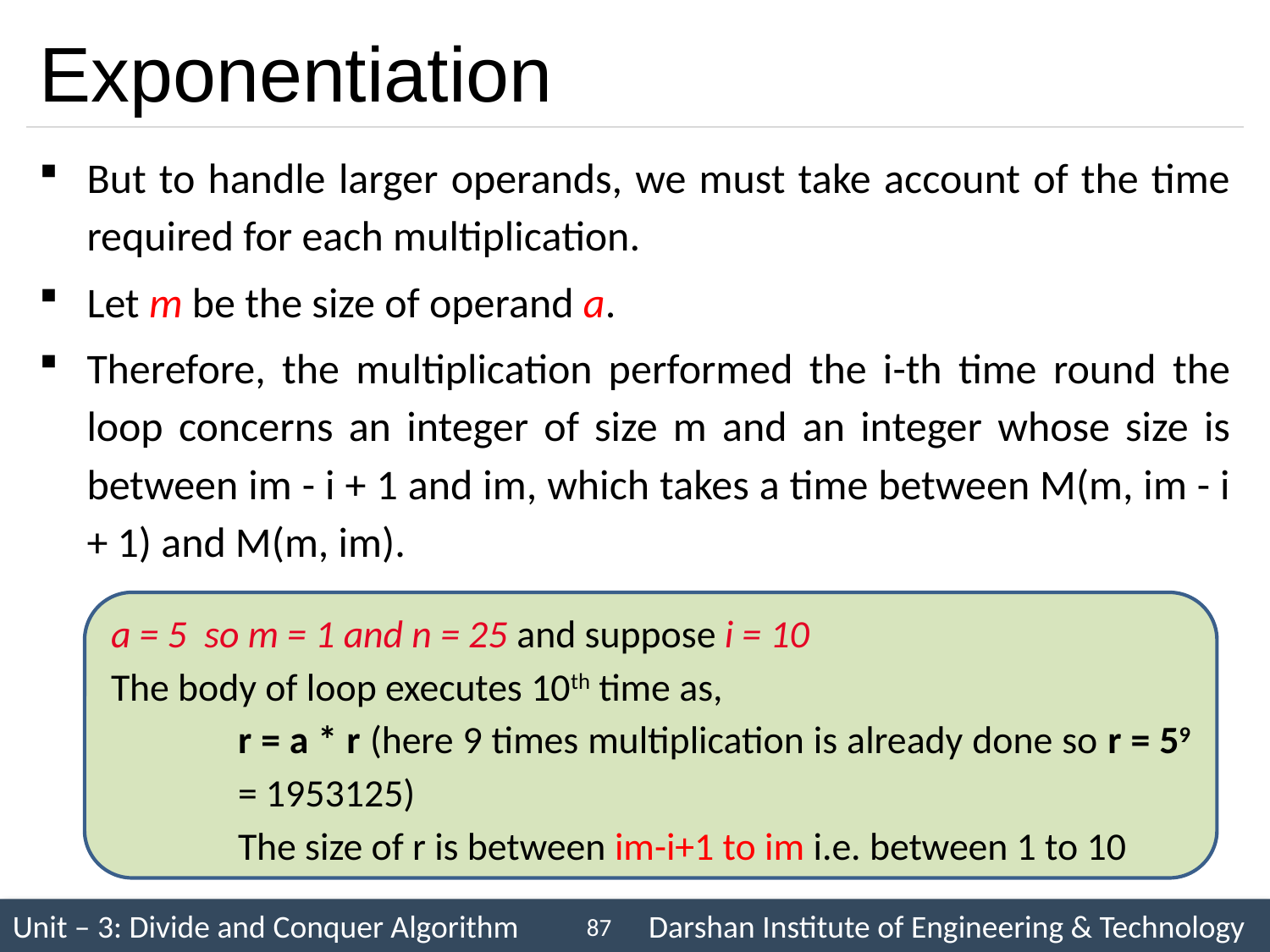

# Exponentiation
But to handle larger operands, we must take account of the time required for each multiplication.
Let m be the size of operand a.
Therefore, the multiplication performed the i-th time round the loop concerns an integer of size m and an integer whose size is between im - i + 1 and im, which takes a time between M(m, im - i + 1) and M(m, im).

a = 5  so m = 1 and n = 25 and suppose i = 10
The body of loop executes 10th time as,
r = a * r (here 9 times multiplication is already done so r = 59 = 1953125)
The size of r is between im-i+1 to im i.e. between 1 to 10
87